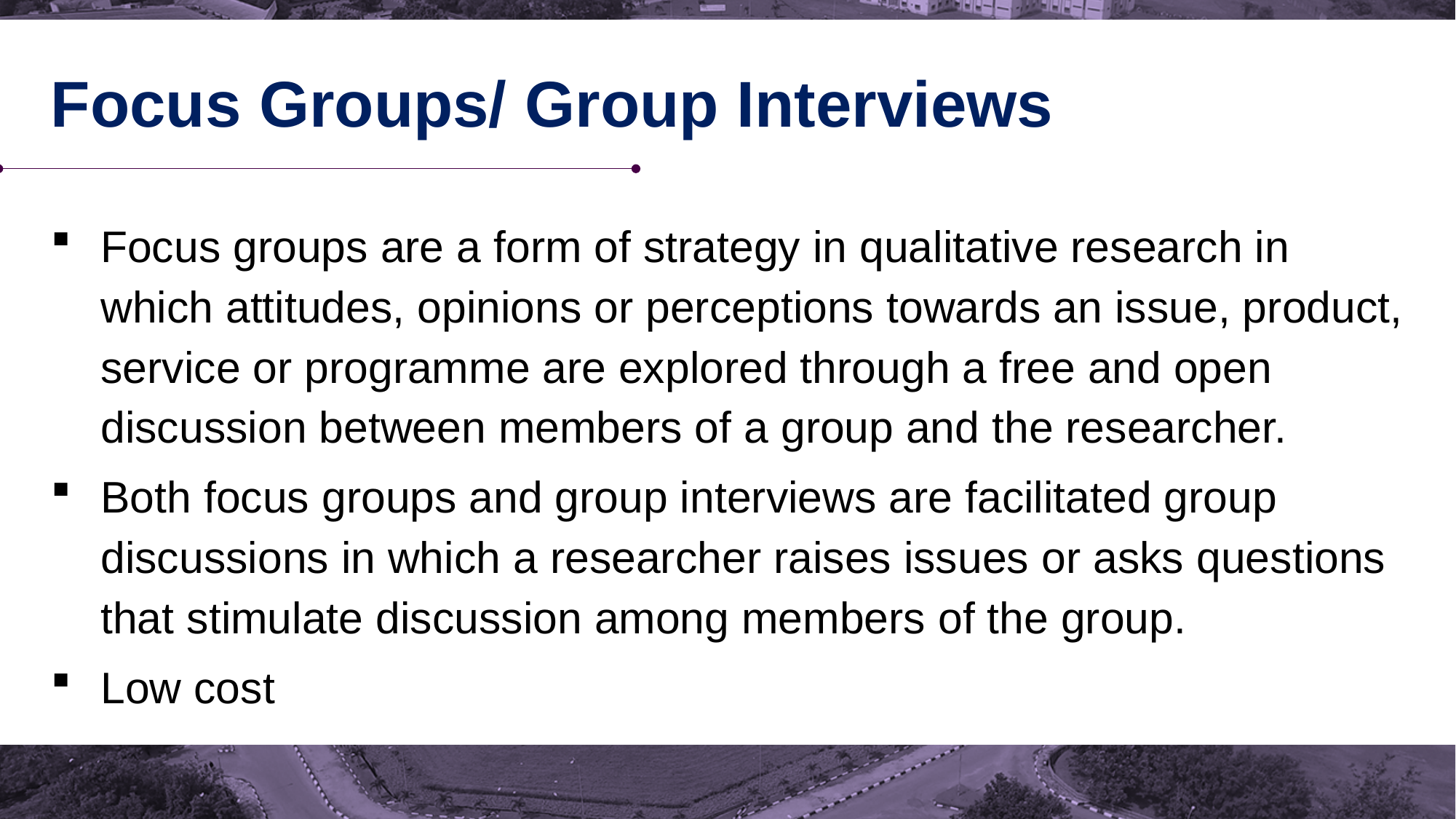

# Focus Groups/ Group Interviews
Focus groups are a form of strategy in qualitative research in which attitudes, opinions or perceptions towards an issue, product, service or programme are explored through a free and open discussion between members of a group and the researcher.
Both focus groups and group interviews are facilitated group discussions in which a researcher raises issues or asks questions that stimulate discussion among members of the group.
Low cost